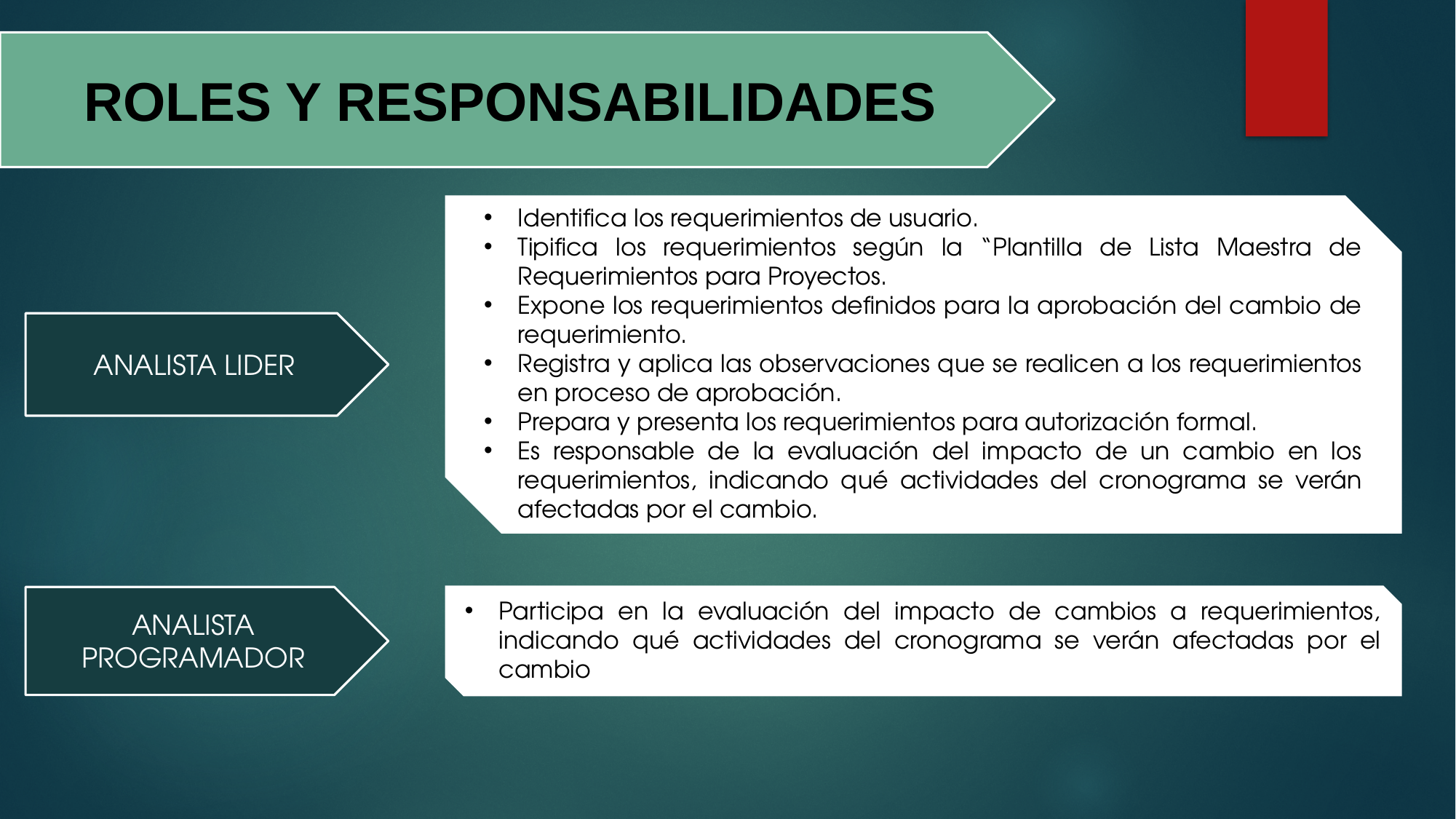

ROLES Y RESPONSABILIDADES

Identifica los requerimientos de usuario.
Tipifica los requerimientos según la “Plantilla de Lista Maestra de Requerimientos para Proyectos.
Expone los requerimientos definidos para la aprobación del cambio de requerimiento.
Registra y aplica las observaciones que se realicen a los requerimientos en proceso de aprobación.
Prepara y presenta los requerimientos para autorización formal.
Es responsable de la evaluación del impacto de un cambio en los requerimientos, indicando qué actividades del cronograma se verán afectadas por el cambio.

ANALISTA LIDER

Participa en la evaluación del impacto de cambios a requerimientos, indicando qué actividades del cronograma se verán afectadas por el cambio

ANALISTA PROGRAMADOR